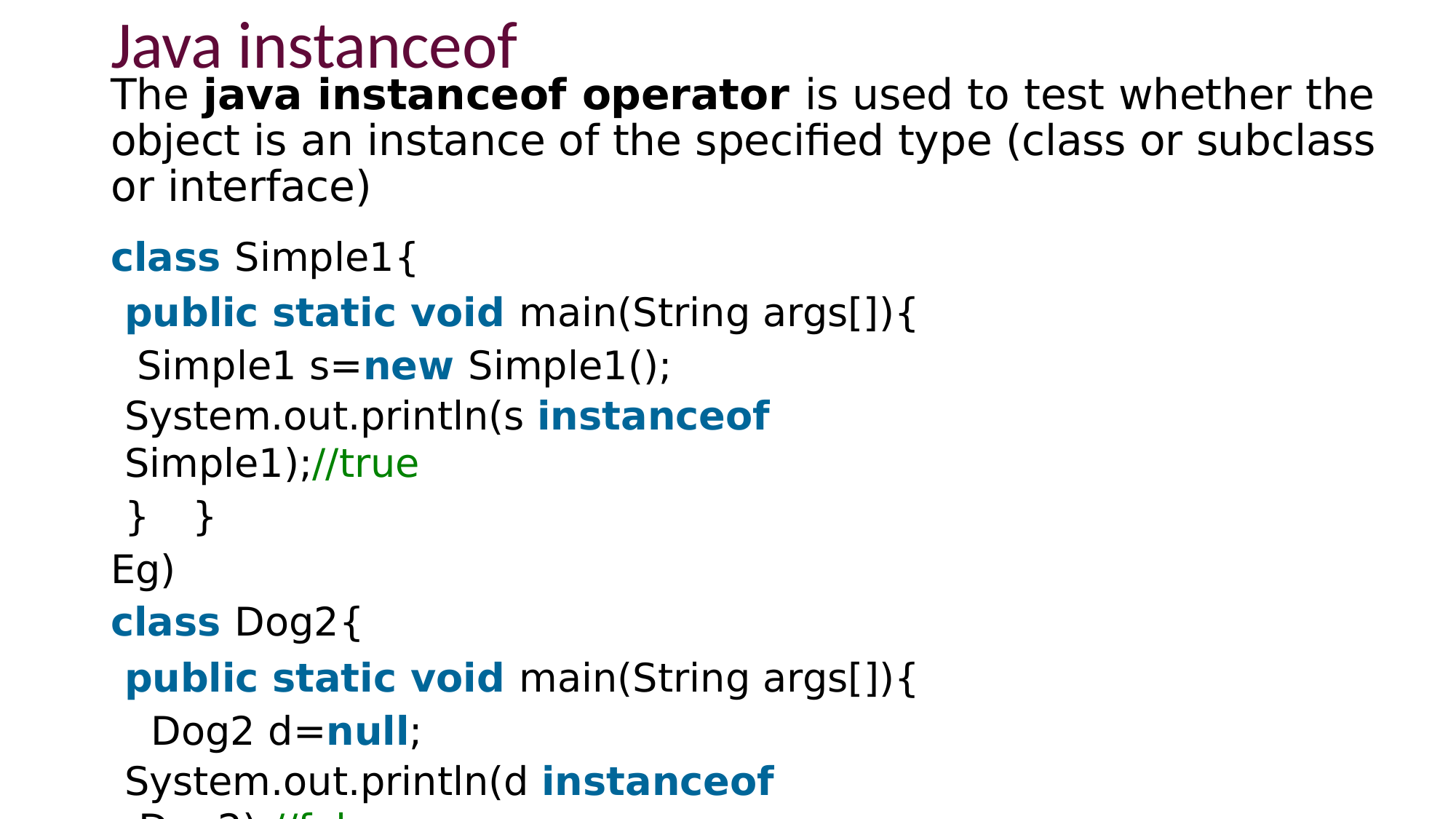

# Java instanceof
The java instanceof operator is used to test whether the  object is an instance of the specified type (class or subclass  or interface)
class Simple1{
public static void main(String args[]){  Simple1 s=new Simple1();
System.out.println(s instanceof Simple1);//true
}	}
Eg)
class Dog2{
public static void main(String args[]){  Dog2 d=null;
System.out.println(d instanceof Dog2);//false
}	}